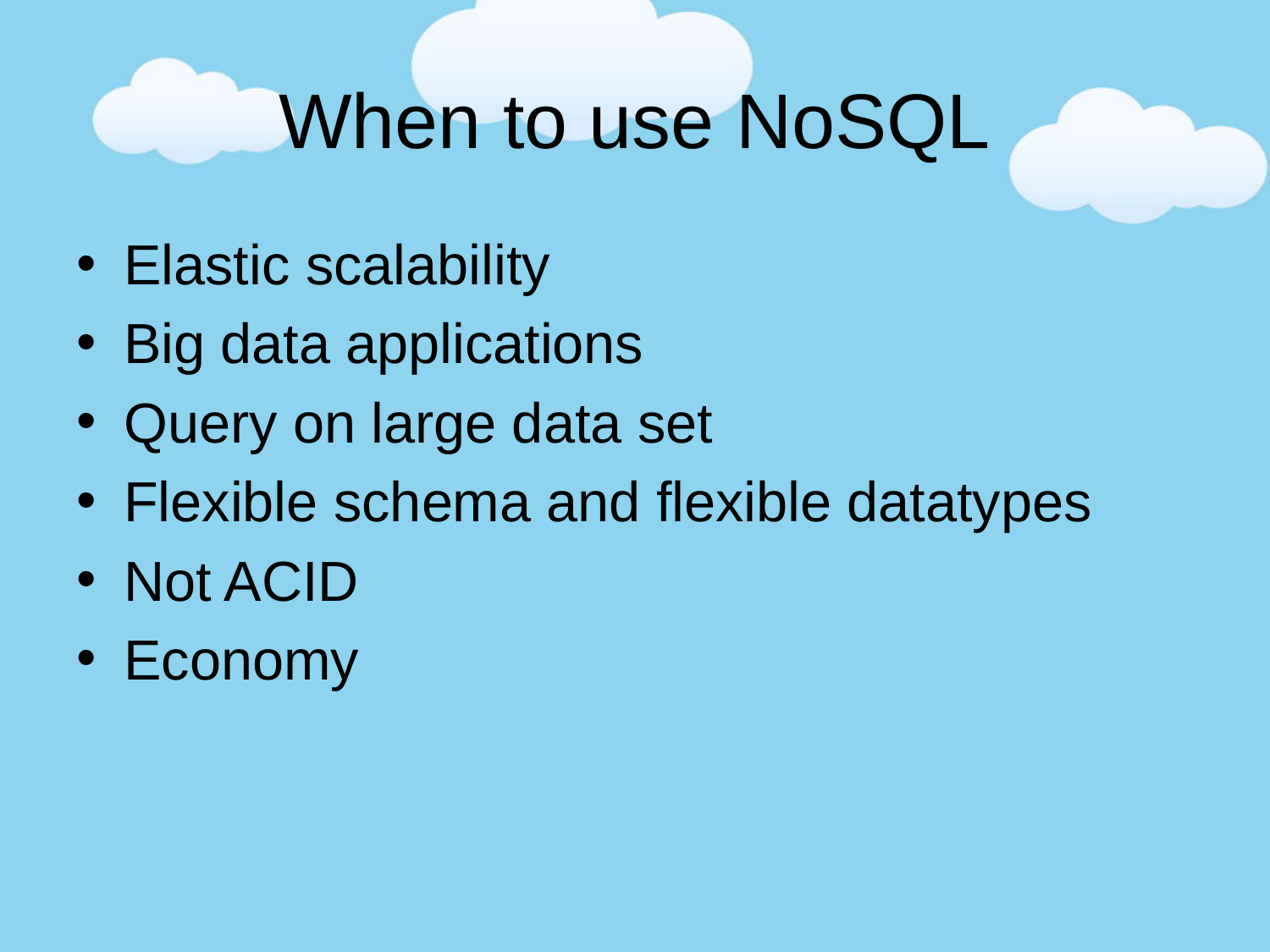

# When to use NoSQL
Elastic scalability
Big data applications
Query on large data set
Flexible schema and flexible datatypes
Not ACID
Economy